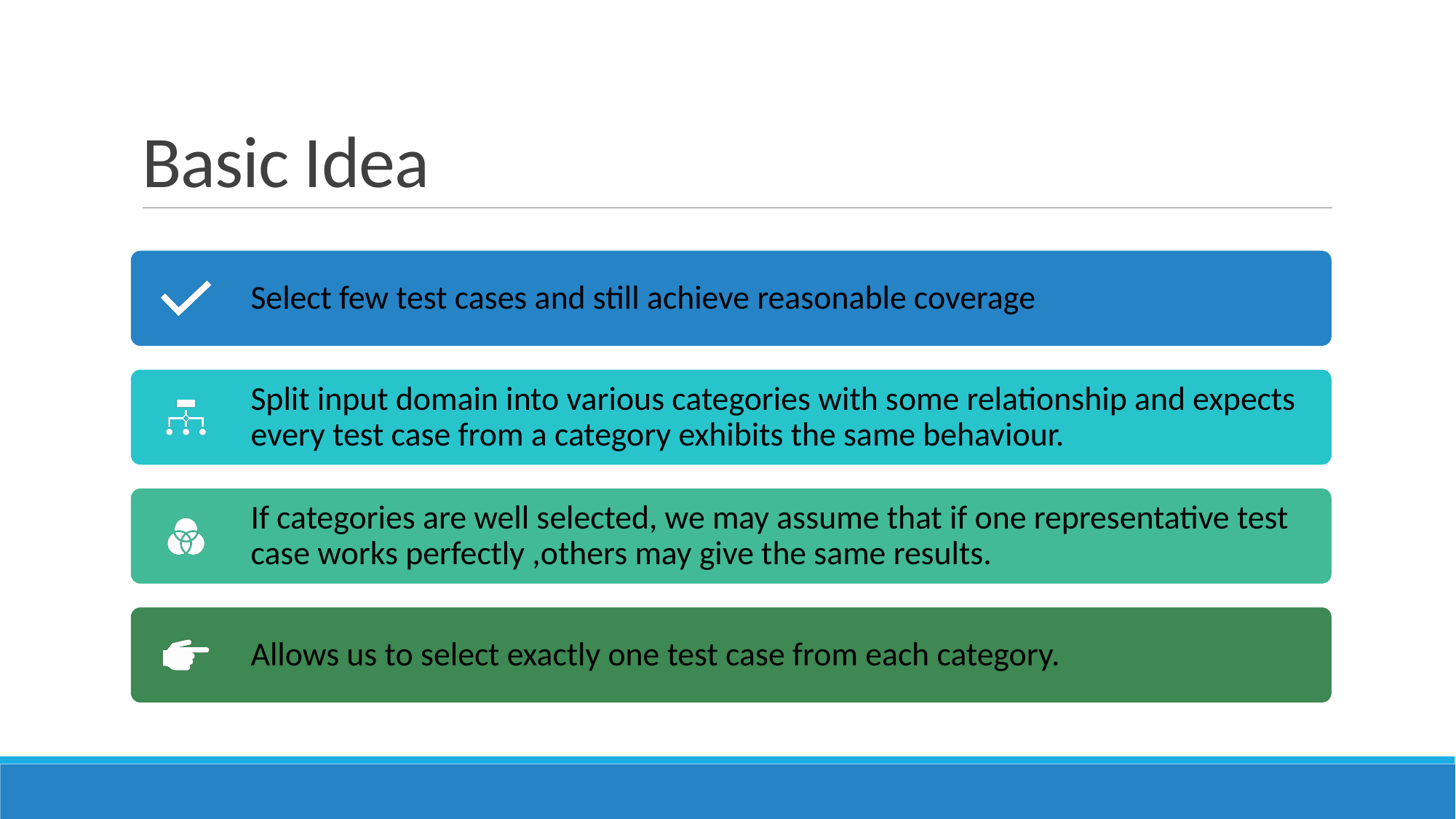

# Basic Idea
Select few test cases and still achieve reasonable coverage
Split input domain into various categories with some relationship and expects every test case from a category exhibits the same behaviour.
If categories are well selected, we may assume that if one representative test case works perfectly ,others may give the same results.
Allows us to select exactly one test case from each category.